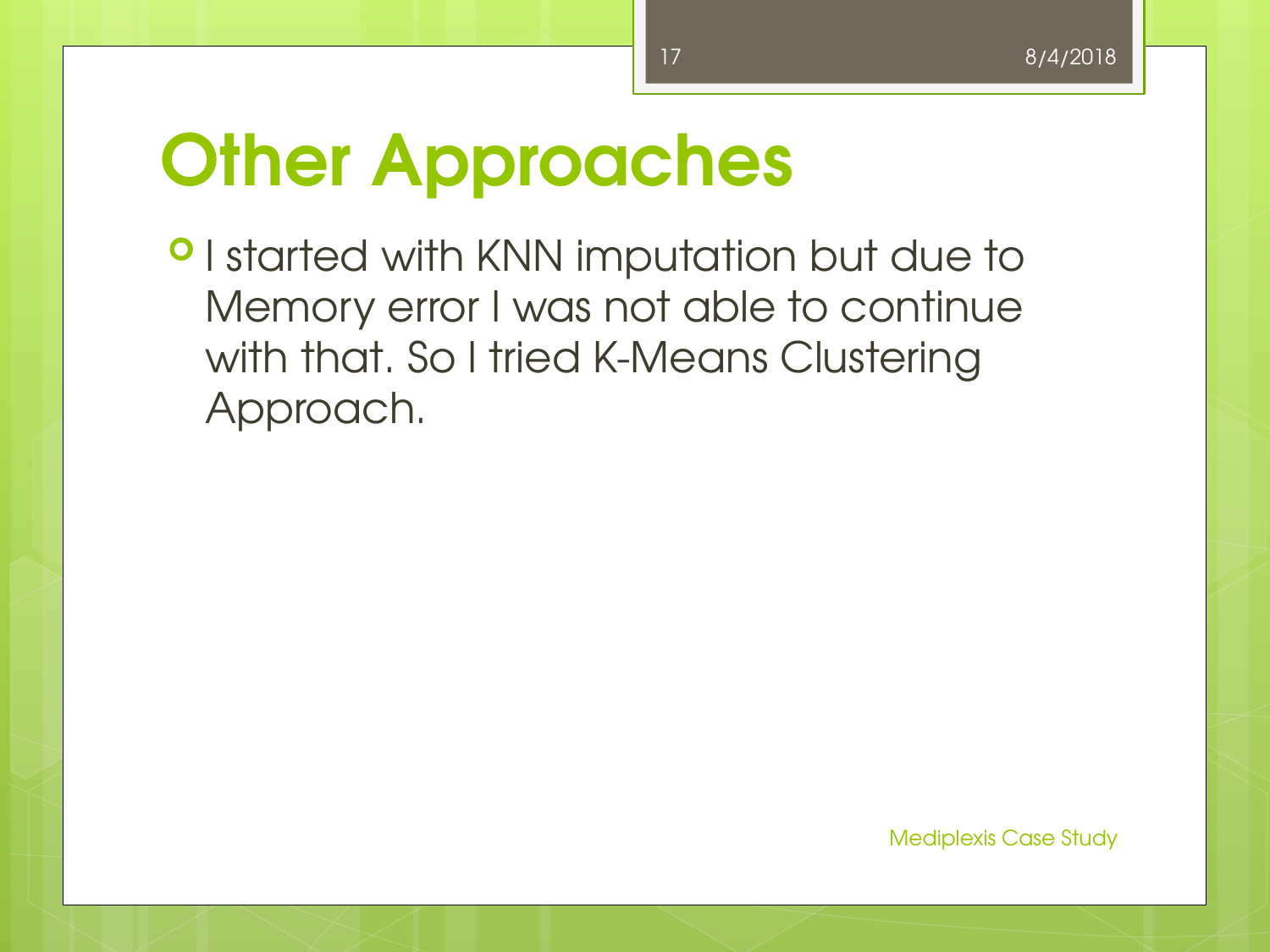

17
8/4/2018
# Other Approaches
I started with KNN imputation but due to Memory error I was not able to continue with that. So I tried K-Means Clustering Approach.
Mediplexis Case Study